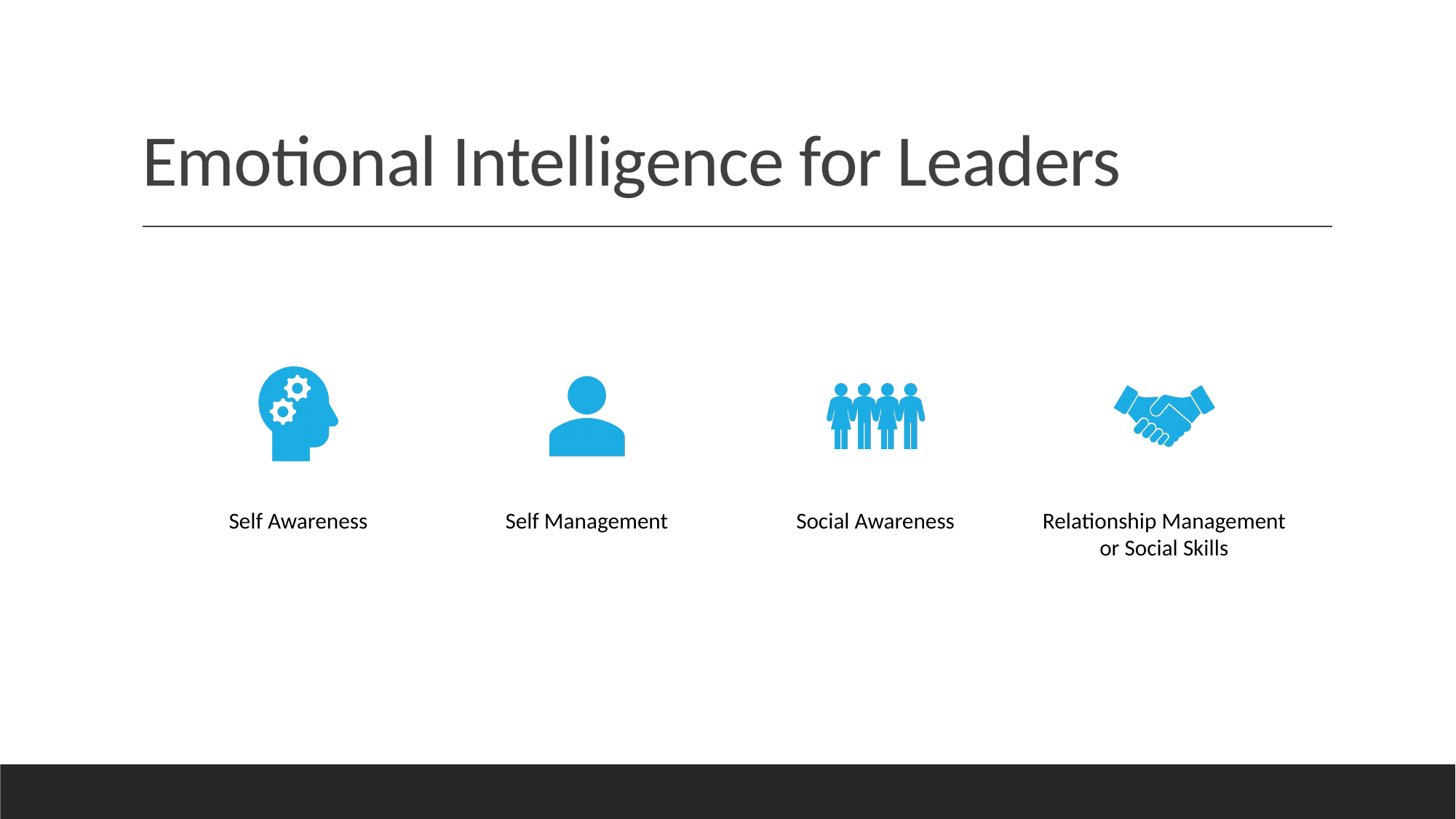

# Emotional Intelligence for Leaders
Self Awareness
Self Management
Social Awareness
Relationship Management or Social Skills